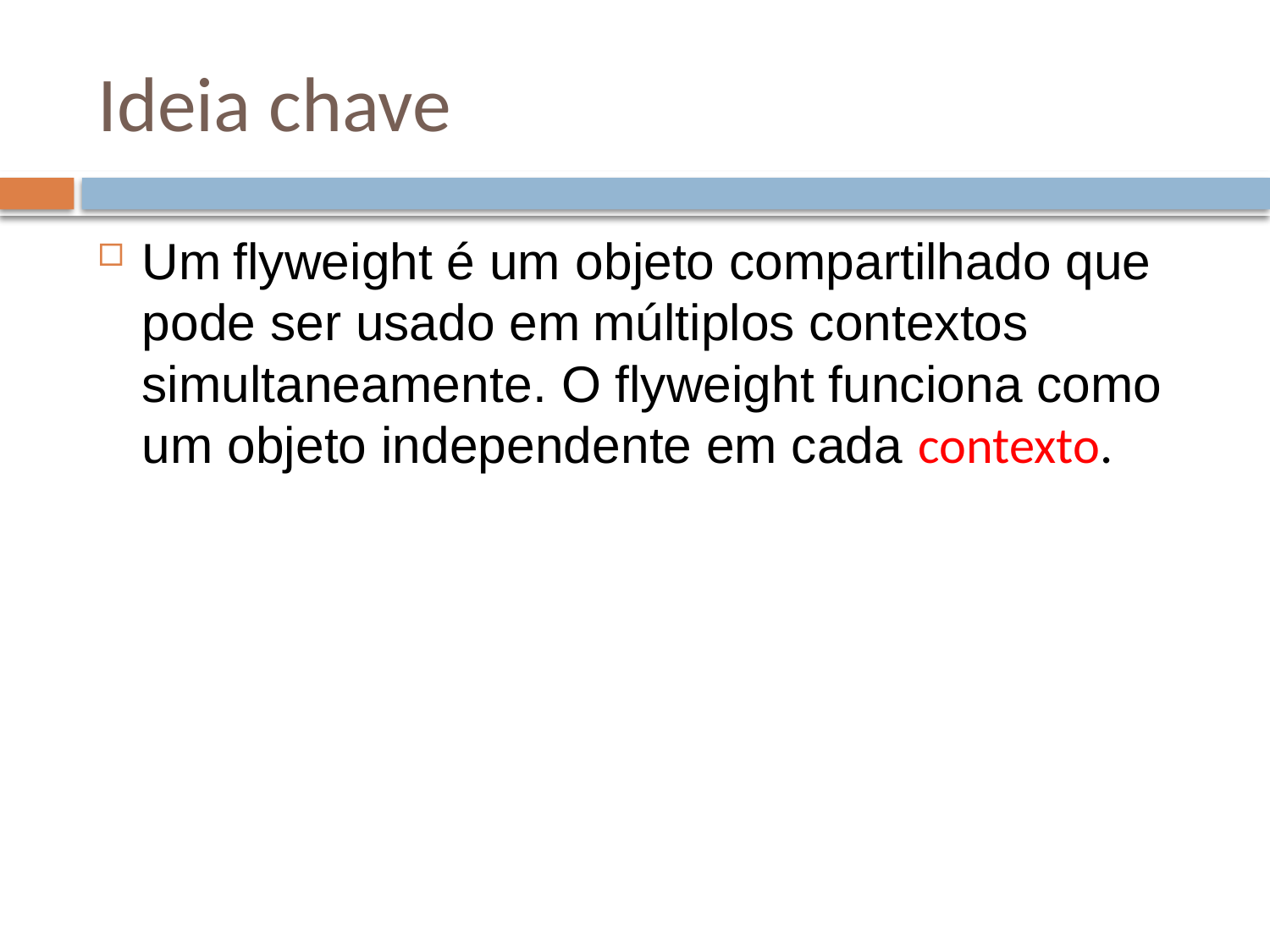

# Ideia chave
Um flyweight é um objeto compartilhado que pode ser usado em múltiplos contextos simultaneamente. O flyweight funciona como um objeto independente em cada contexto.